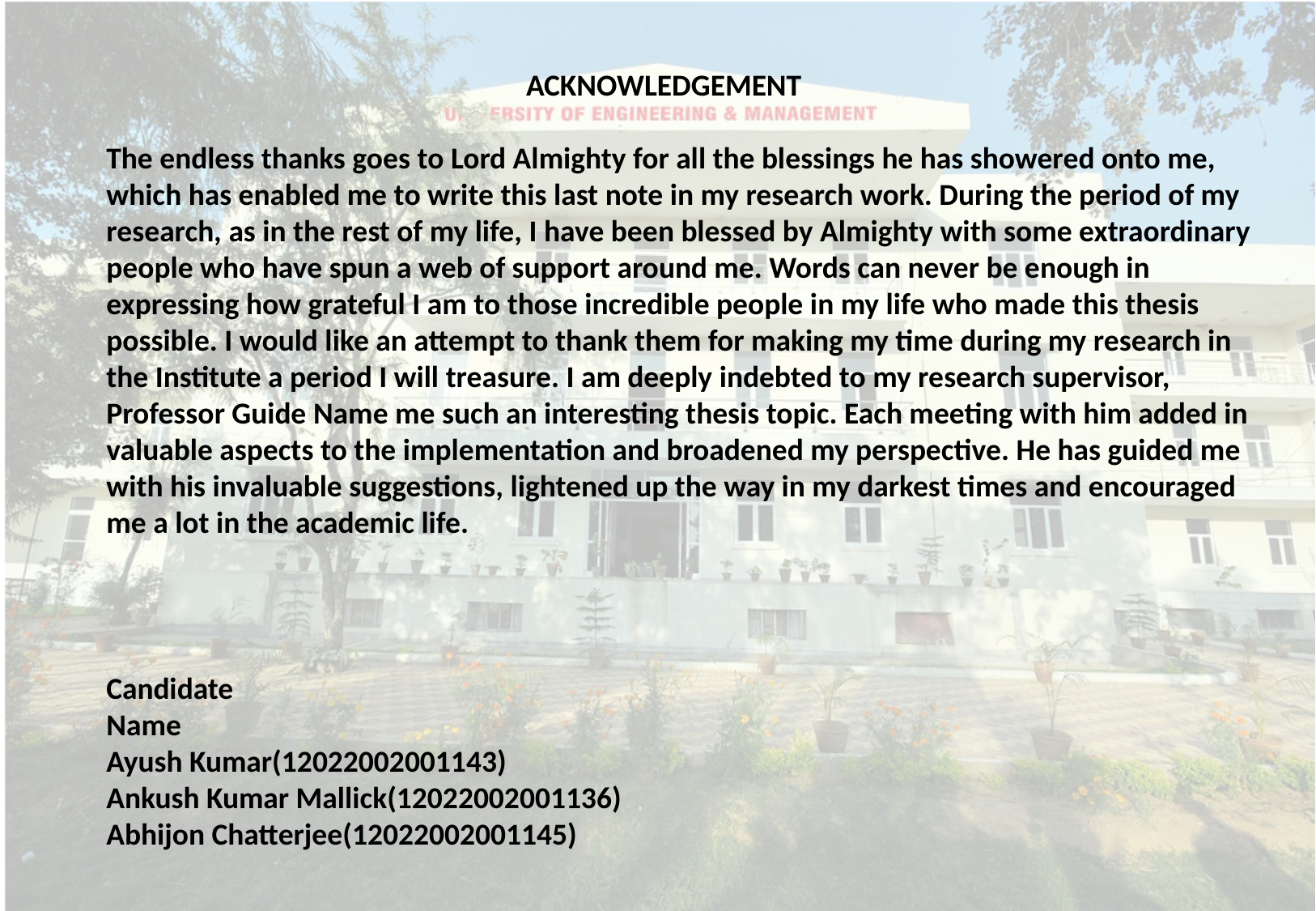

# ACKNOWLEDGEMENT The endless thanks goes to Lord Almighty for all the blessings he has showered onto me, which has enabled me to write this last note in my research work. During the period of my research, as in the rest of my life, I have been blessed by Almighty with some extraordinary people who have spun a web of support around me. Words can never be enough in expressing how grateful I am to those incredible people in my life who made this thesis possible. I would like an attempt to thank them for making my time during my research in the Institute a period I will treasure. I am deeply indebted to my research supervisor, Professor Guide Name me such an interesting thesis topic. Each meeting with him added in valuable aspects to the implementation and broadened my perspective. He has guided me with his invaluable suggestions, lightened up the way in my darkest times and encouraged me a lot in the academic life. Candidate Name Ayush Kumar(12022002001143) Ankush Kumar Mallick(12022002001136) Abhijon Chatterjee(12022002001145)